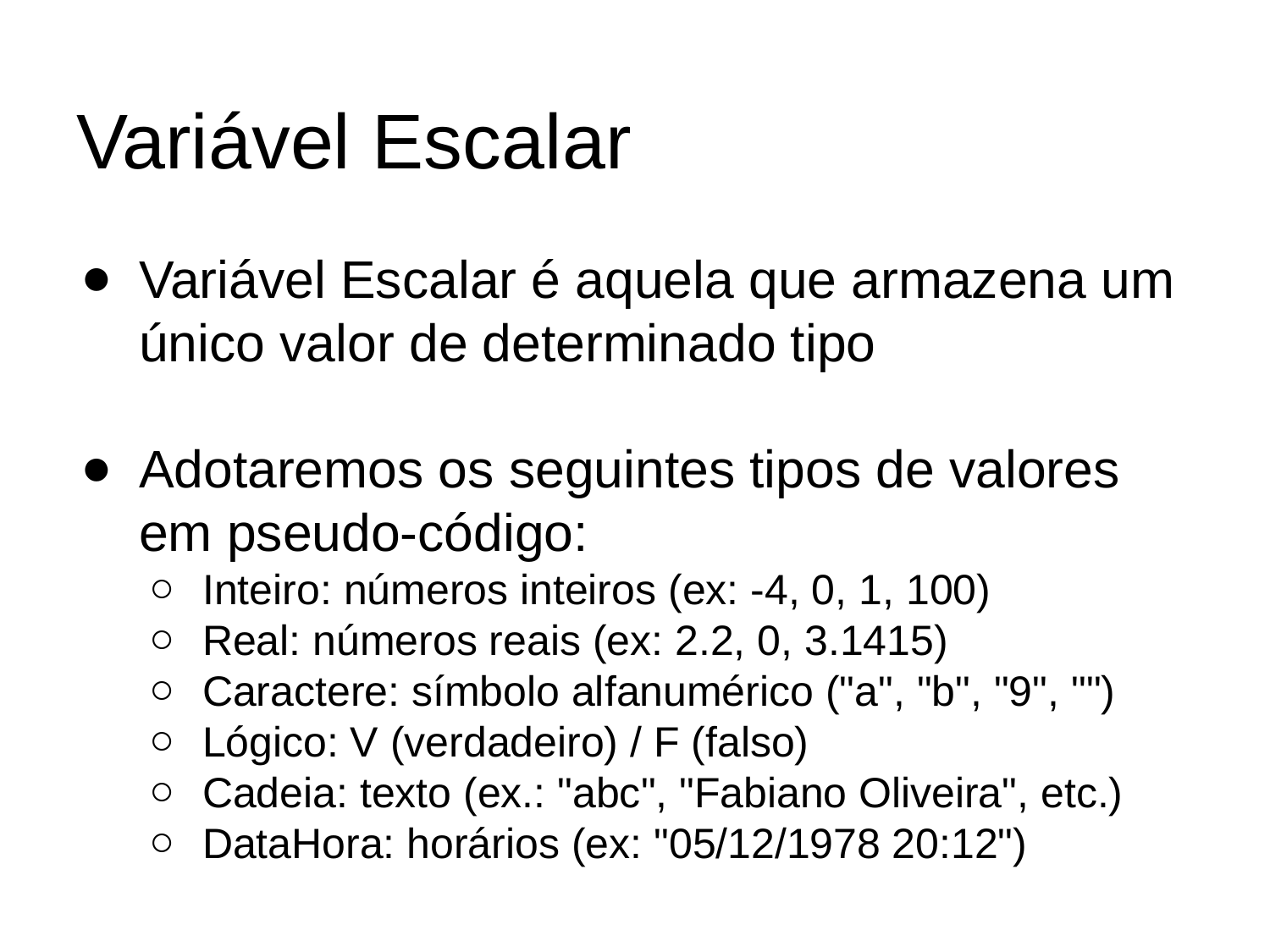

# Variável Escalar
Variável Escalar é aquela que armazena um único valor de determinado tipo

Adotaremos os seguintes tipos de valores em pseudo-código:
Inteiro: números inteiros (ex: -4, 0, 1, 100)
Real: números reais (ex: 2.2, 0, 3.1415)
Caractere: símbolo alfanumérico ("a", "b", "9", "")
Lógico: V (verdadeiro) / F (falso)
Cadeia: texto (ex.: "abc", "Fabiano Oliveira", etc.)
DataHora: horários (ex: "05/12/1978 20:12")